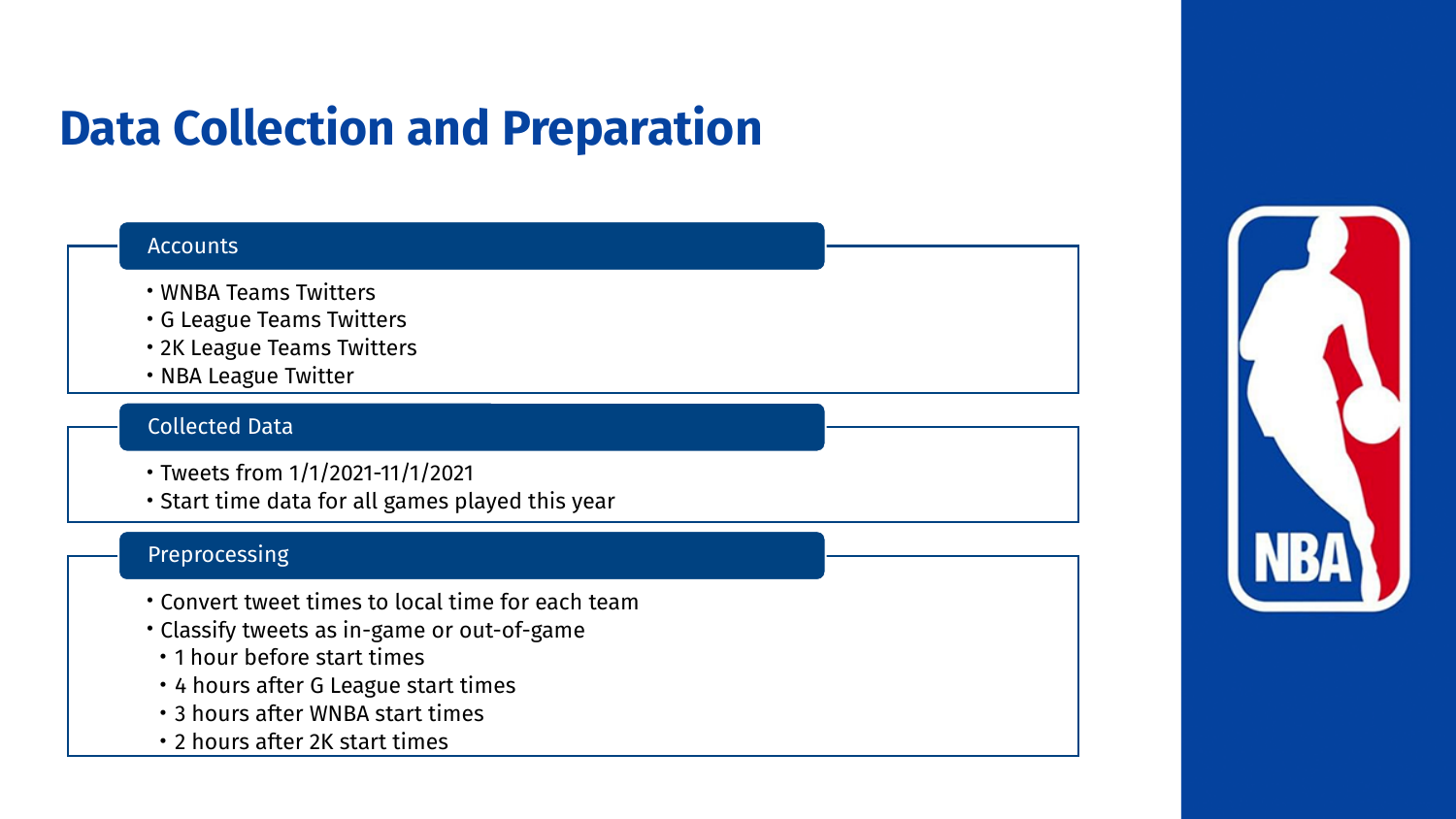

# Data Collection and Preparation

Accounts

WNBA Teams Twitters
G League Teams Twitters
2K League Teams Twitters
NBA League Twitter

Collected Data

Tweets from 1/1/2021-11/1/2021
Start time data for all games played this year

Preprocessing

Convert tweet times to local time for each team
Classify tweets as in-game or out-of-game
1 hour before start times
4 hours after G League start times
3 hours after WNBA start times
2 hours after 2K start times